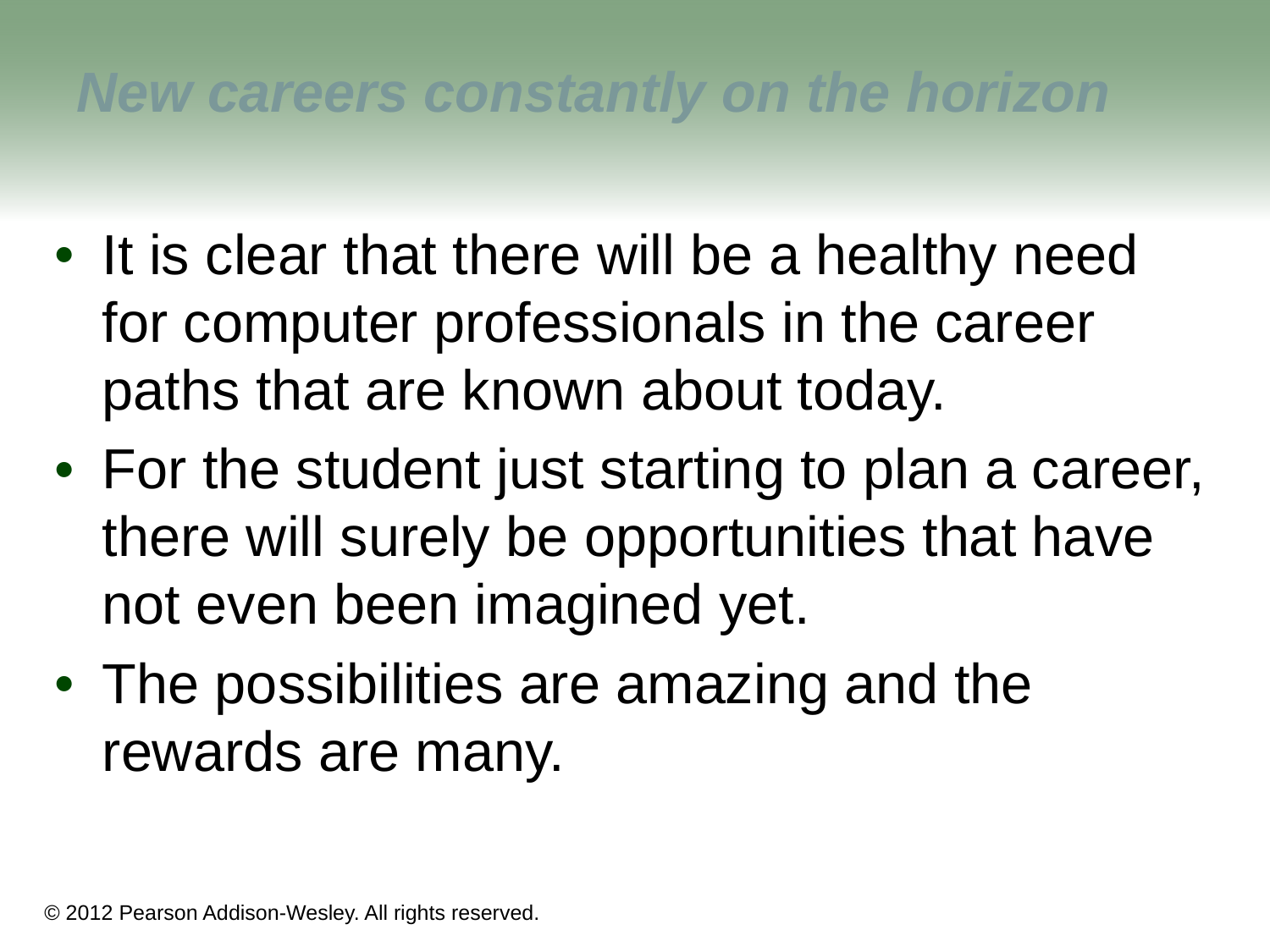

# New careers constantly on the horizon
It is clear that there will be a healthy need for computer professionals in the career paths that are known about today.
For the student just starting to plan a career, there will surely be opportunities that have not even been imagined yet.
The possibilities are amazing and the rewards are many.